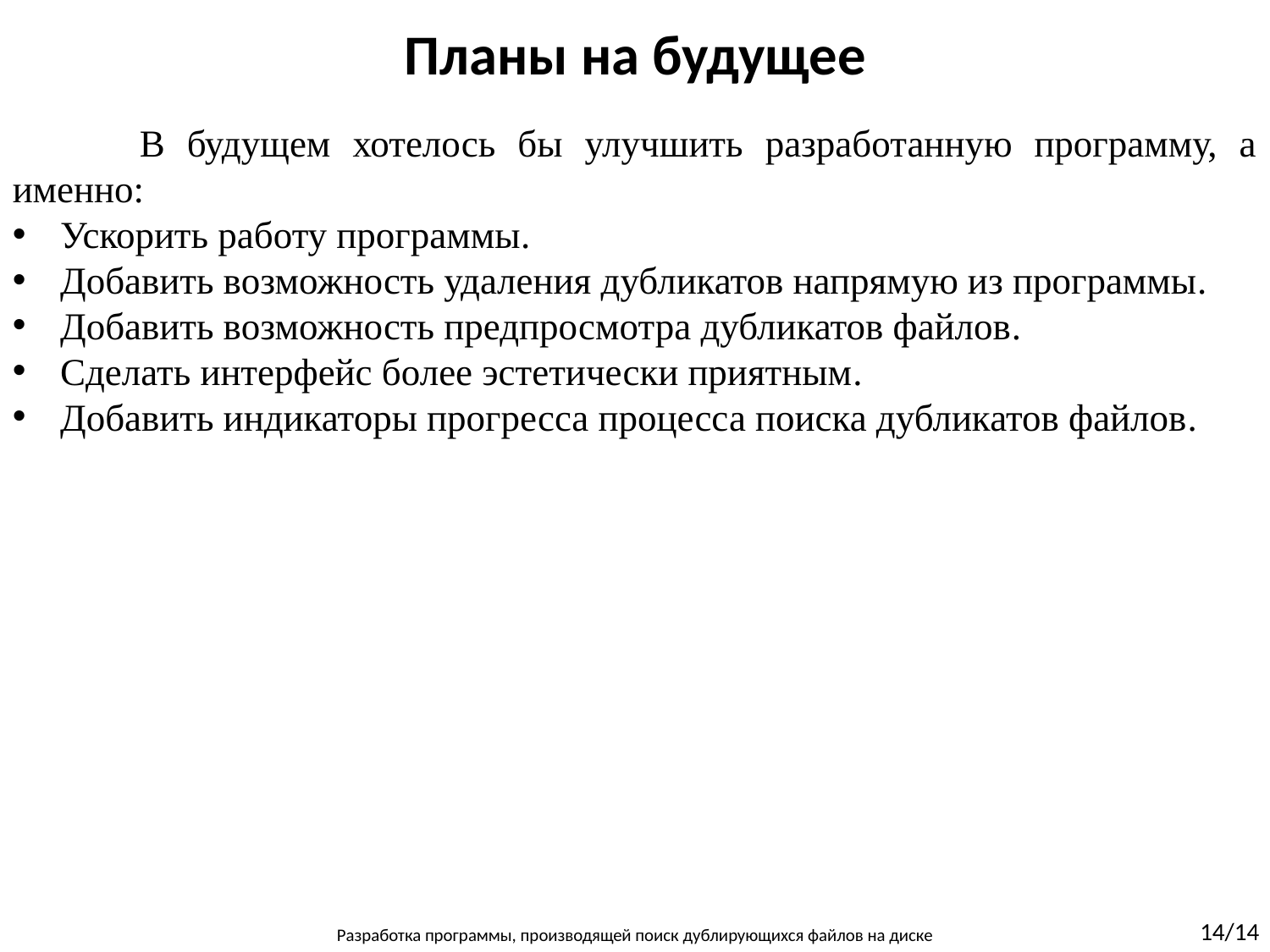

Планы на будущее
	В будущем хотелось бы улучшить разработанную программу, а именно:
Ускорить работу программы.
Добавить возможность удаления дубликатов напрямую из программы.
Добавить возможность предпросмотра дубликатов файлов.
Сделать интерфейс более эстетически приятным.
Добавить индикаторы прогресса процесса поиска дубликатов файлов.
14/14
Разработка программы, производящей поиск дублирующихся файлов на диске